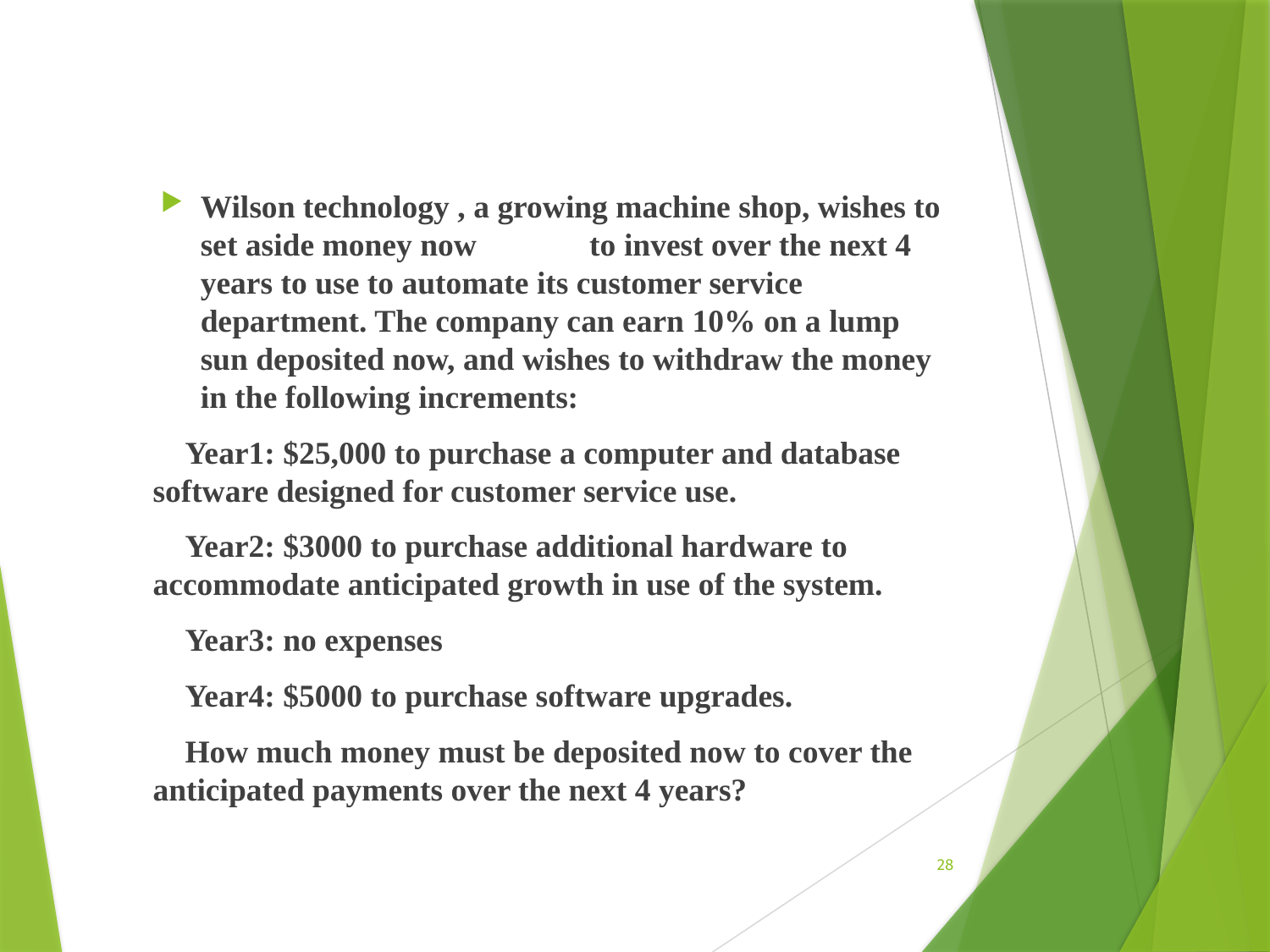

#
Wilson technology , a growing machine shop, wishes to set aside money now	 to invest over the next 4 years to use to automate its customer service department. The company can earn 10% on a lump sun deposited now, and wishes to withdraw the money in the following increments:
    Year1: $25,000 to purchase a computer and database    software designed for customer service use.
    Year2: $3000 to purchase additional hardware to accommodate anticipated growth in use of the system.
    Year3: no expenses
    Year4: $5000 to purchase software upgrades.
    How much money must be deposited now to cover the    anticipated payments over the next 4 years?
28